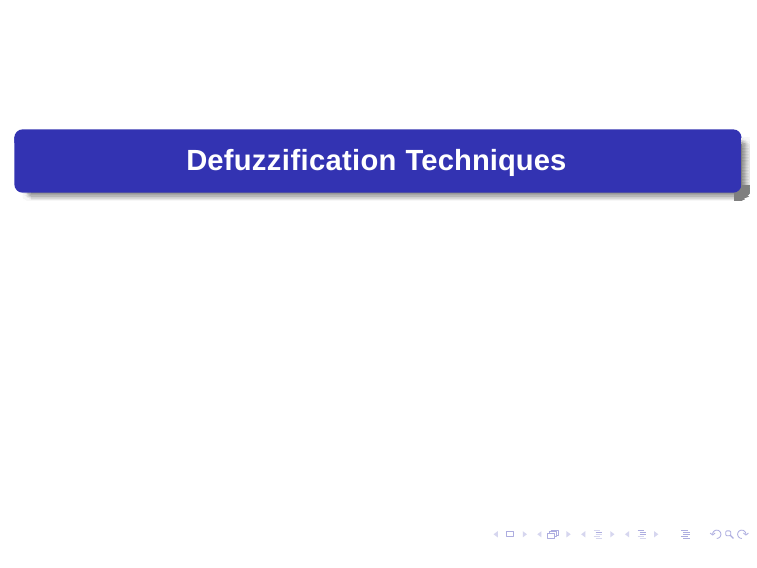

# Defuzzification Techniques

Debasis Samanta (IIT Kharagpur)
Soft Computing Applications
09.02.2018
1 / 55